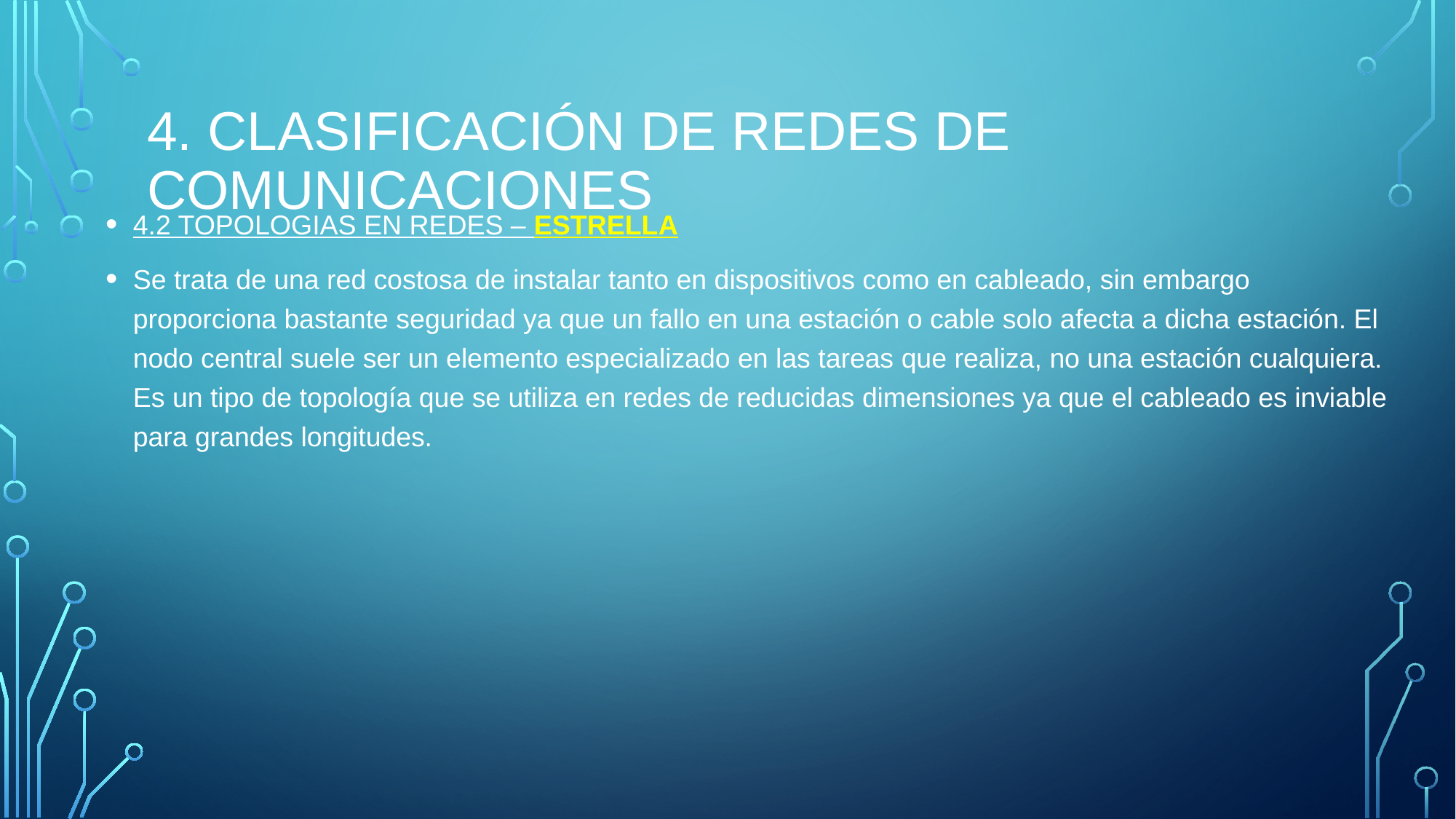

# 4. CLASIFICACIÓN de Redes de comunicaciones
4.2 TOPOLOGIAS EN REDES – ESTRELLA
Se trata de una red costosa de instalar tanto en dispositivos como en cableado, sin embargo proporciona bastante seguridad ya que un fallo en una estación o cable solo afecta a dicha estación. El nodo central suele ser un elemento especializado en las tareas que realiza, no una estación cualquiera. Es un tipo de topología que se utiliza en redes de reducidas dimensiones ya que el cableado es inviable para grandes longitudes.